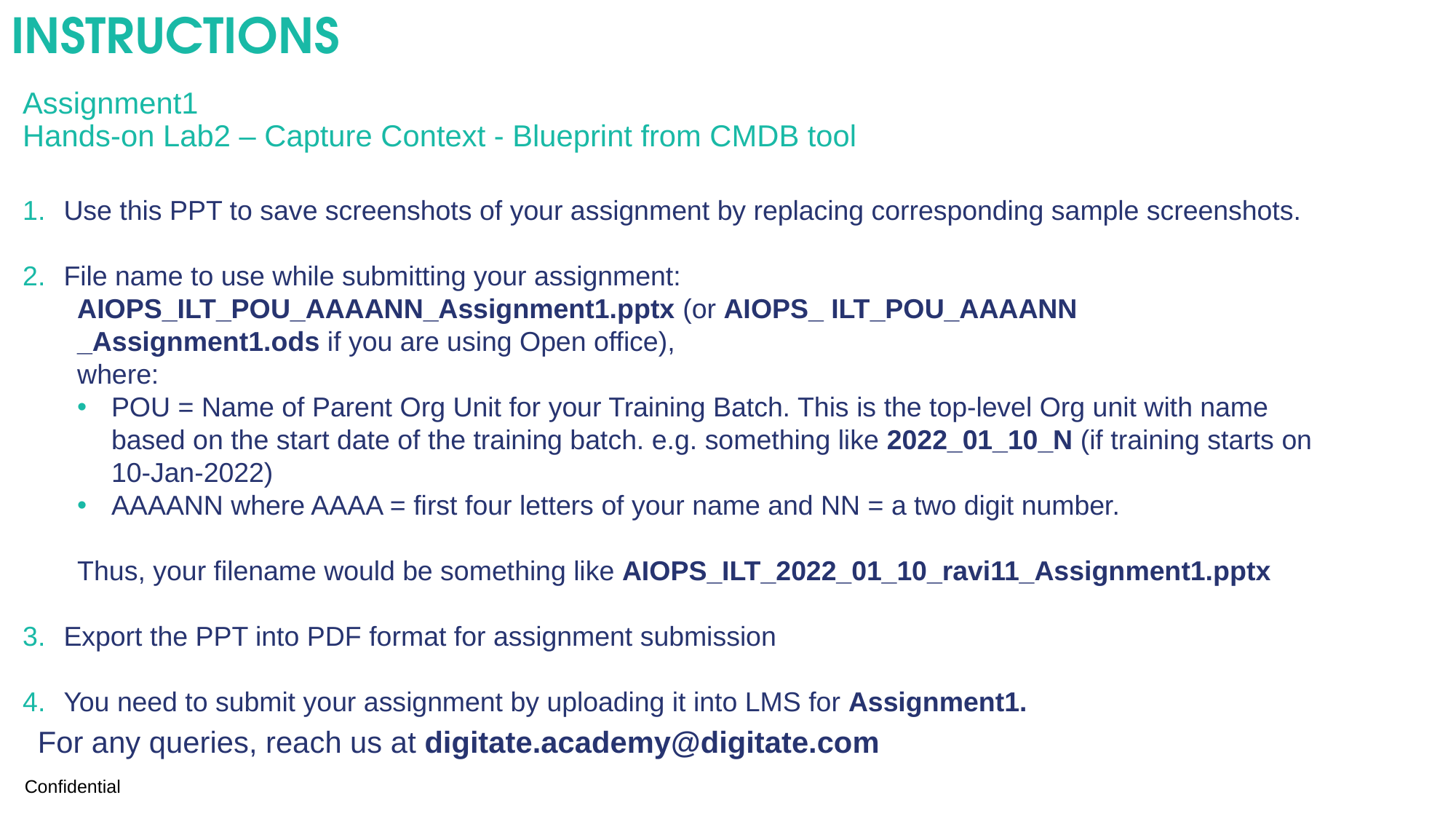

# INSTRUCTIONS
Assignment1
Hands-on Lab2 – Capture Context - Blueprint from CMDB tool
Use this PPT to save screenshots of your assignment by replacing corresponding sample screenshots.

File name to use while submitting your assignment:
AIOPS_ILT_POU_AAAANN_Assignment1.pptx (or AIOPS_ ILT_POU_AAAANN _Assignment1.ods if you are using Open office),
where:
POU = Name of Parent Org Unit for your Training Batch. This is the top-level Org unit with name based on the start date of the training batch. e.g. something like 2022_01_10_N (if training starts on 10-Jan-2022)
AAAANN where AAAA = first four letters of your name and NN = a two digit number.

Thus, your filename would be something like AIOPS_ILT_2022_01_10_ravi11_Assignment1.pptx

Export the PPT into PDF format for assignment submission

You need to submit your assignment by uploading it into LMS for Assignment1.
For any queries, reach us at digitate.academy@digitate.com